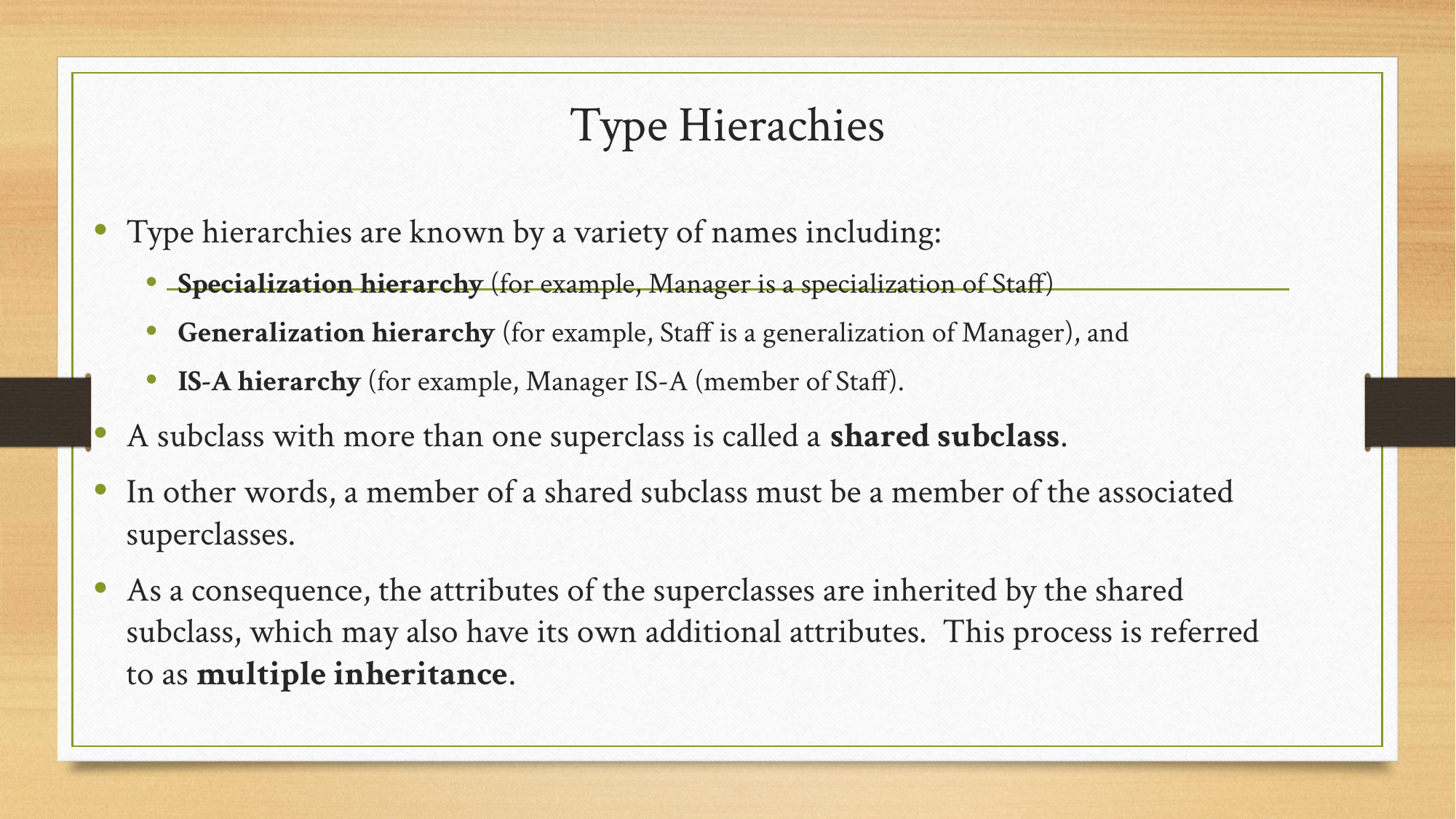

# Type Hierachies
Type hierarchies are known by a variety of names including:
Specialization hierarchy (for example, Manager is a specialization of Staff)
Generalization hierarchy (for example, Staff is a generalization of Manager), and
IS-A hierarchy (for example, Manager IS-A (member of Staff).
A subclass with more than one superclass is called a shared subclass.
In other words, a member of a shared subclass must be a member of the associated superclasses.
As a consequence, the attributes of the superclasses are inherited by the shared subclass, which may also have its own additional attributes.  This process is referred to as multiple inheritance.